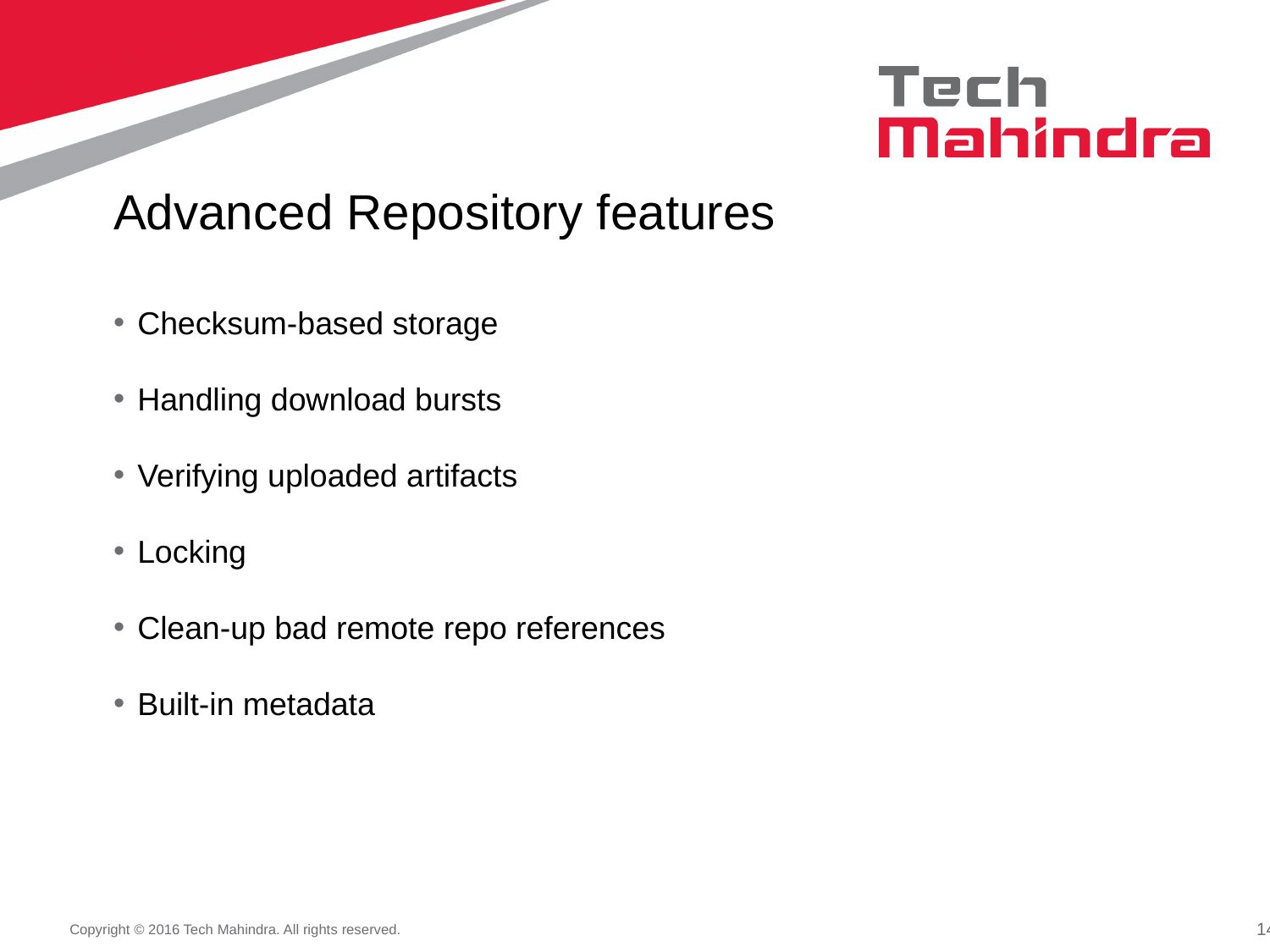

Advanced Repository features
Checksum-based storage
Handling download bursts
Verifying uploaded artifacts
Locking
Clean-up bad remote repo references
Built-in metadata